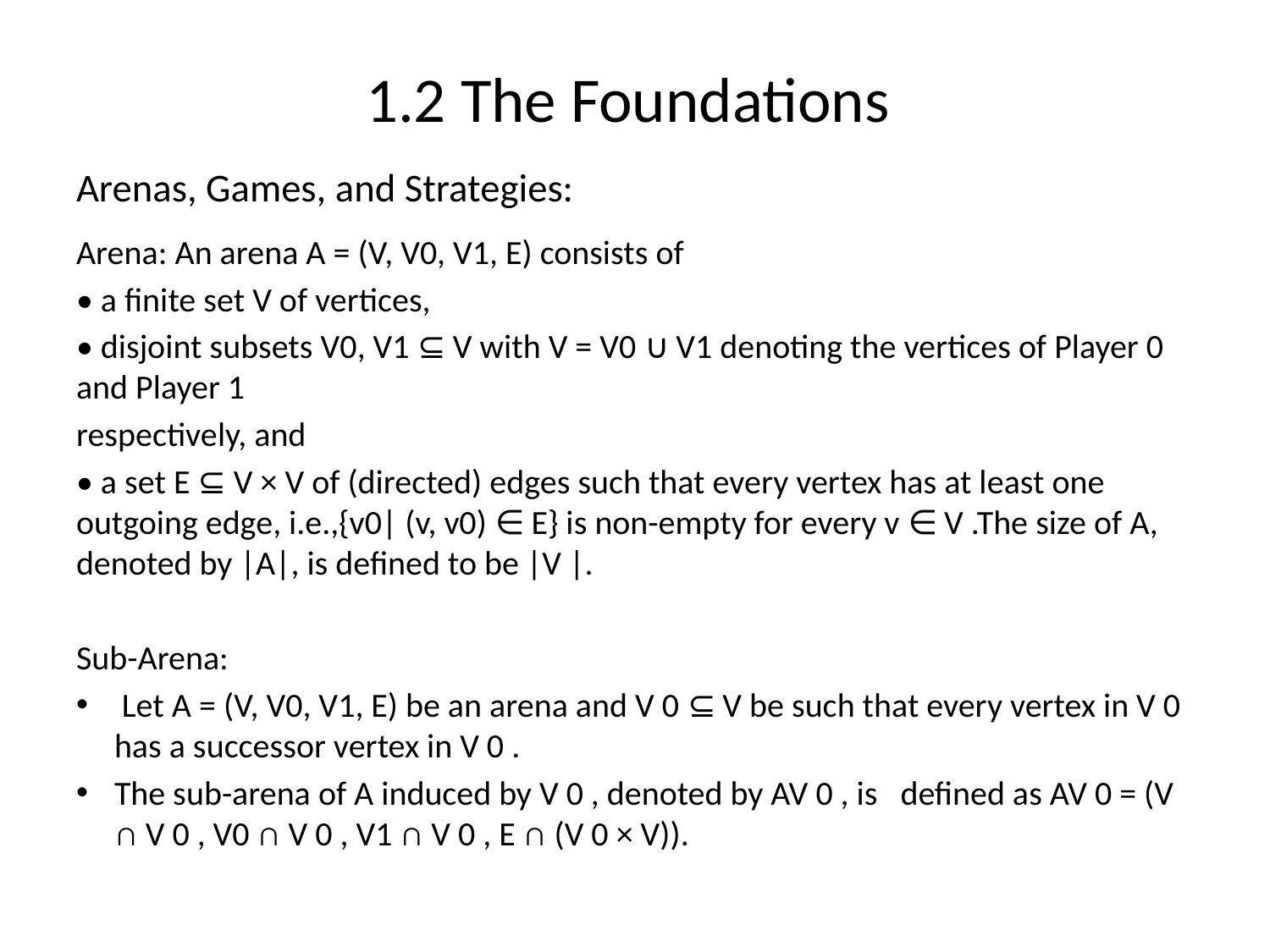

# 1.2 The Foundations
Arenas, Games, and Strategies:

Arena: An arena A = (V, V0, V1, E) consists of
• a finite set V of vertices,
• disjoint subsets V0, V1 ⊆ V with V = V0 ∪ V1 denoting the vertices of Player 0 and Player 1
respectively, and
• a set E ⊆ V × V of (directed) edges such that every vertex has at least one outgoing edge, i.e.,{v0| (v, v0) ∈ E} is non-empty for every v ∈ V .The size of A, denoted by |A|, is defined to be |V |.

Sub-Arena:
 Let A = (V, V0, V1, E) be an arena and V 0 ⊆ V be such that every vertex in V 0 has a successor vertex in V 0 .
The sub-arena of A induced by V 0 , denoted by AV 0 , is   defined as AV 0 = (V ∩ V 0 , V0 ∩ V 0 , V1 ∩ V 0 , E ∩ (V 0 × V)).